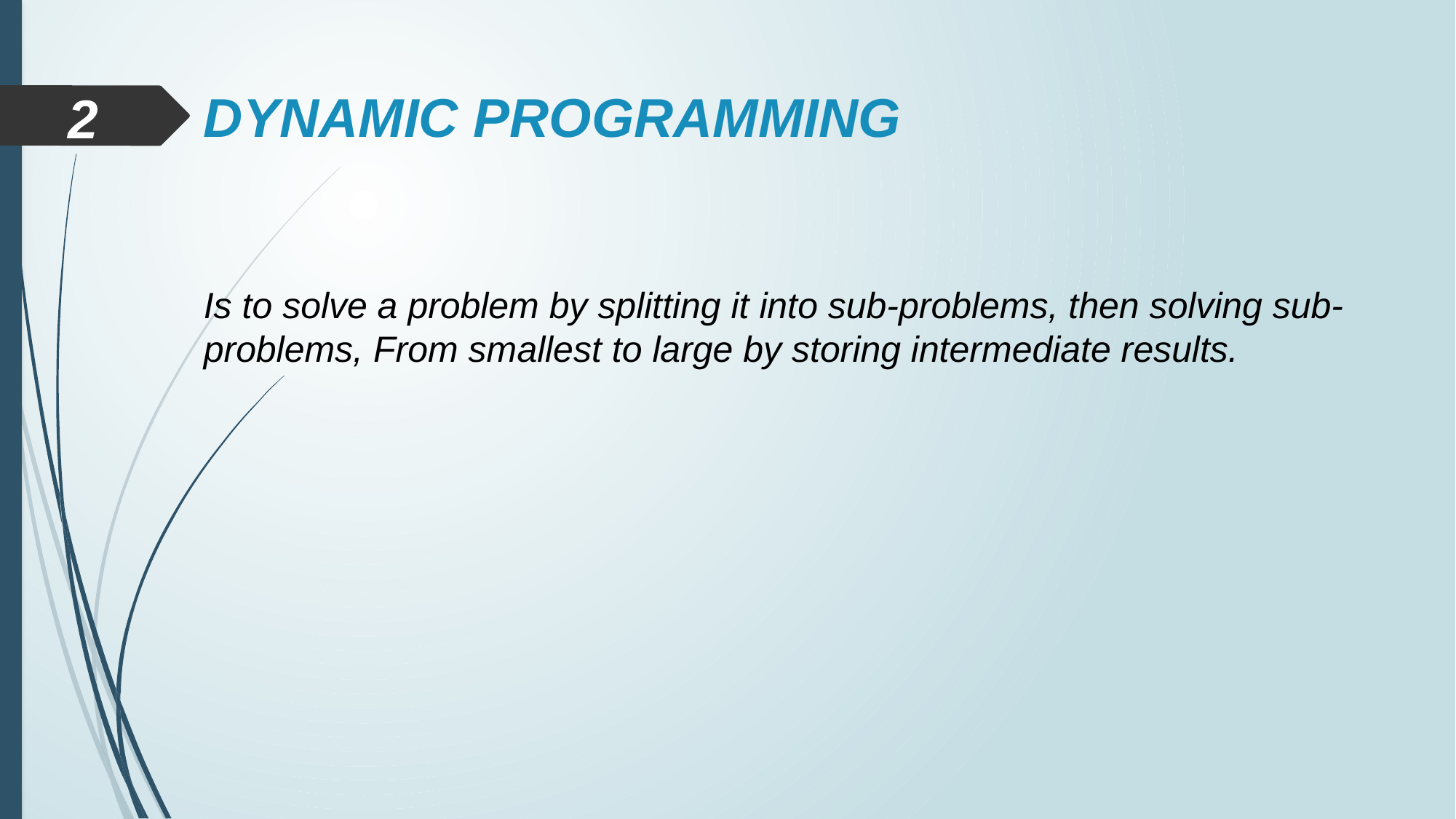

# DYNAMIC PROGRAMMING
2
Is to solve a problem by splitting it into sub-problems, then solving sub-problems, From smallest to large by storing intermediate results.